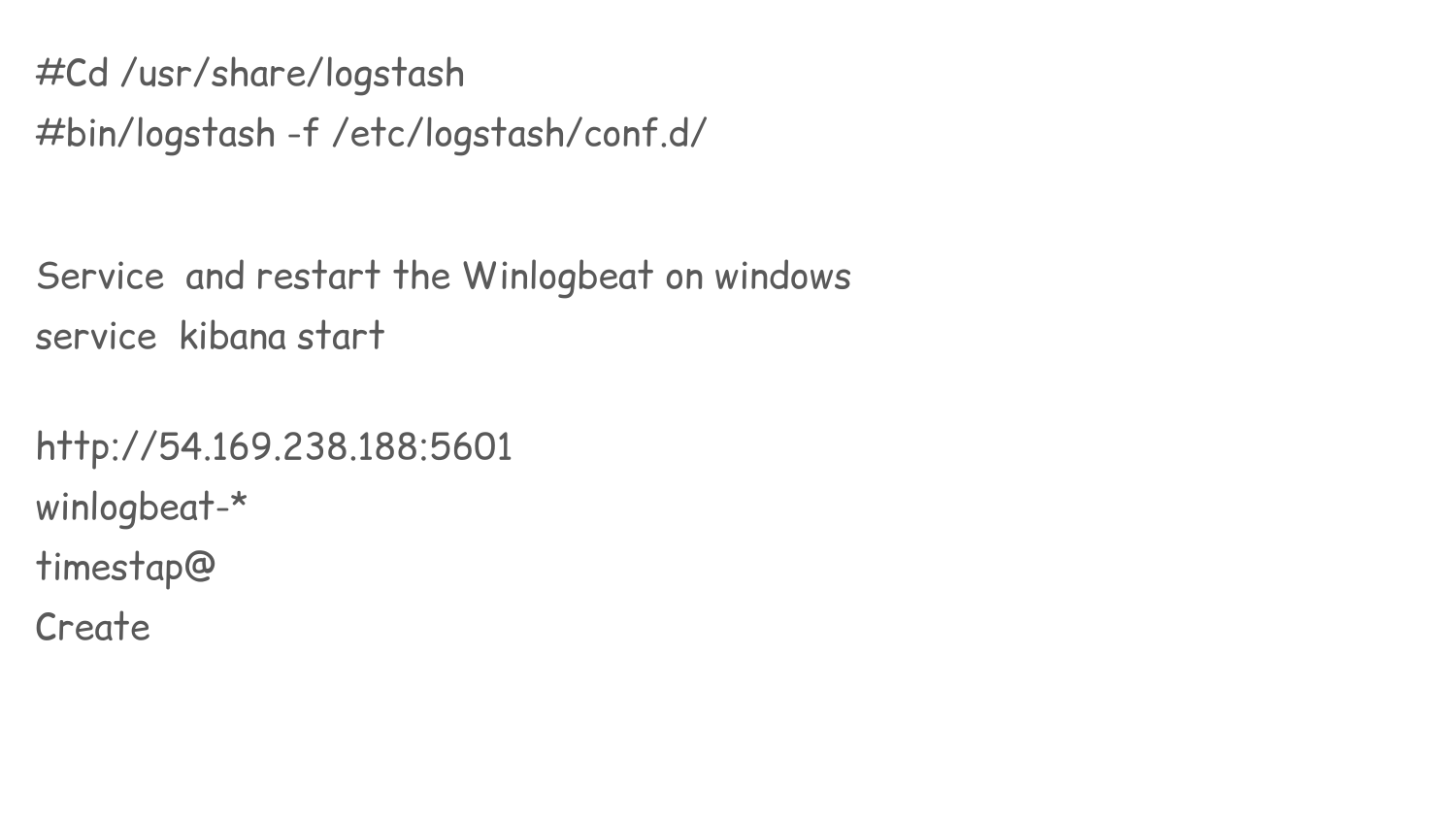

#Cd /usr/share/logstash
#bin/logstash -f /etc/logstash/conf.d/

Service  and restart the Winlogbeat on windows
service  kibana start

http://54.169.238.188:5601
winlogbeat-*
timestap@
Create